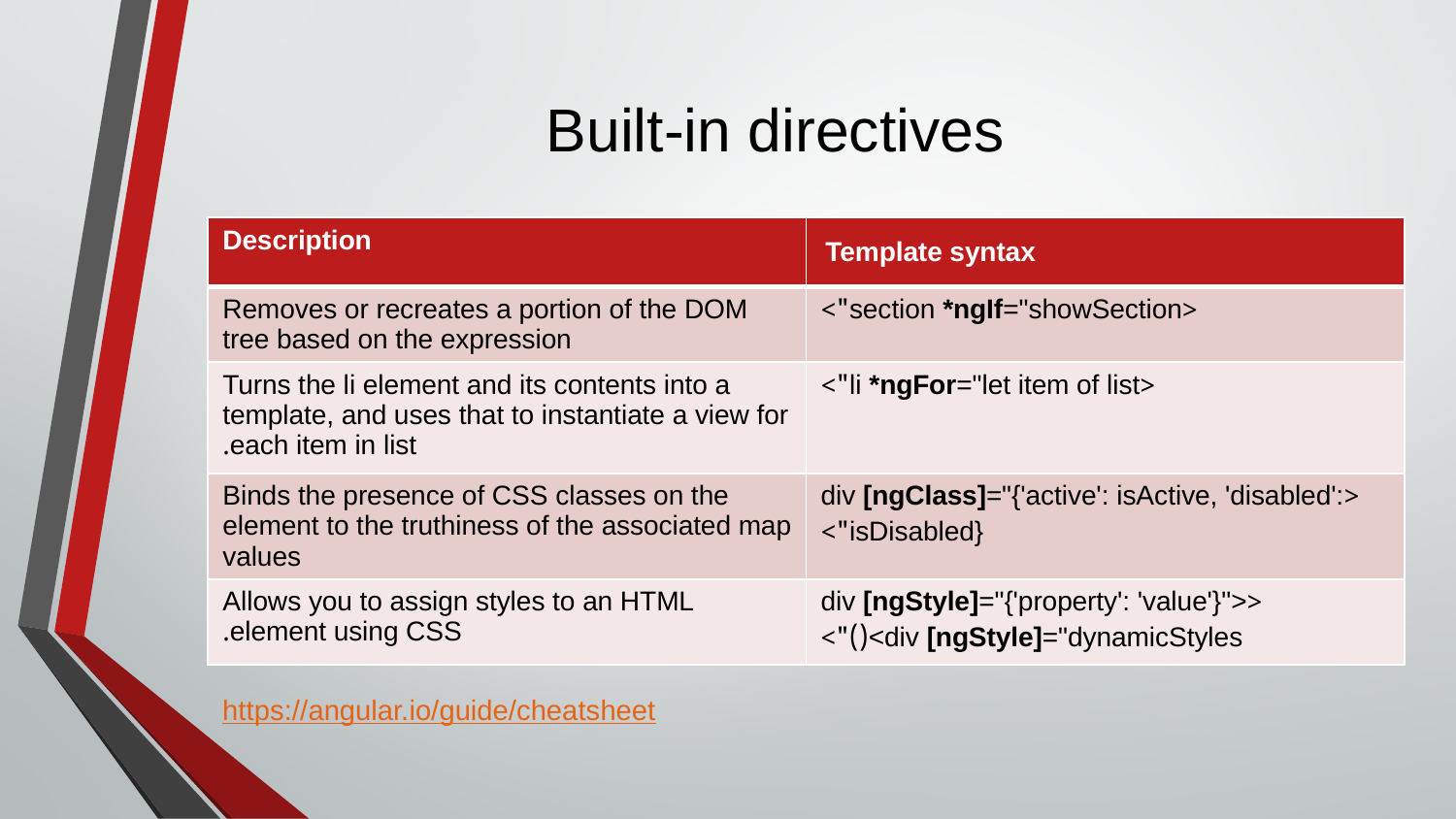

# Built-in directives
| Description | Template syntax |
| --- | --- |
| Removes or recreates a portion of the DOM tree based on the expression | <section \*ngIf="showSection"> |
| Turns the li element and its contents into a template, and uses that to instantiate a view for each item in list. | <li \*ngFor="let item of list"> |
| Binds the presence of CSS classes on the element to the truthiness of the associated map values | <div [ngClass]="{'active': isActive, 'disabled': isDisabled}"> |
| Allows you to assign styles to an HTML element using CSS. | <div [ngStyle]="{'property': 'value'}"> <div [ngStyle]="dynamicStyles()"> |
https://angular.io/guide/cheatsheet